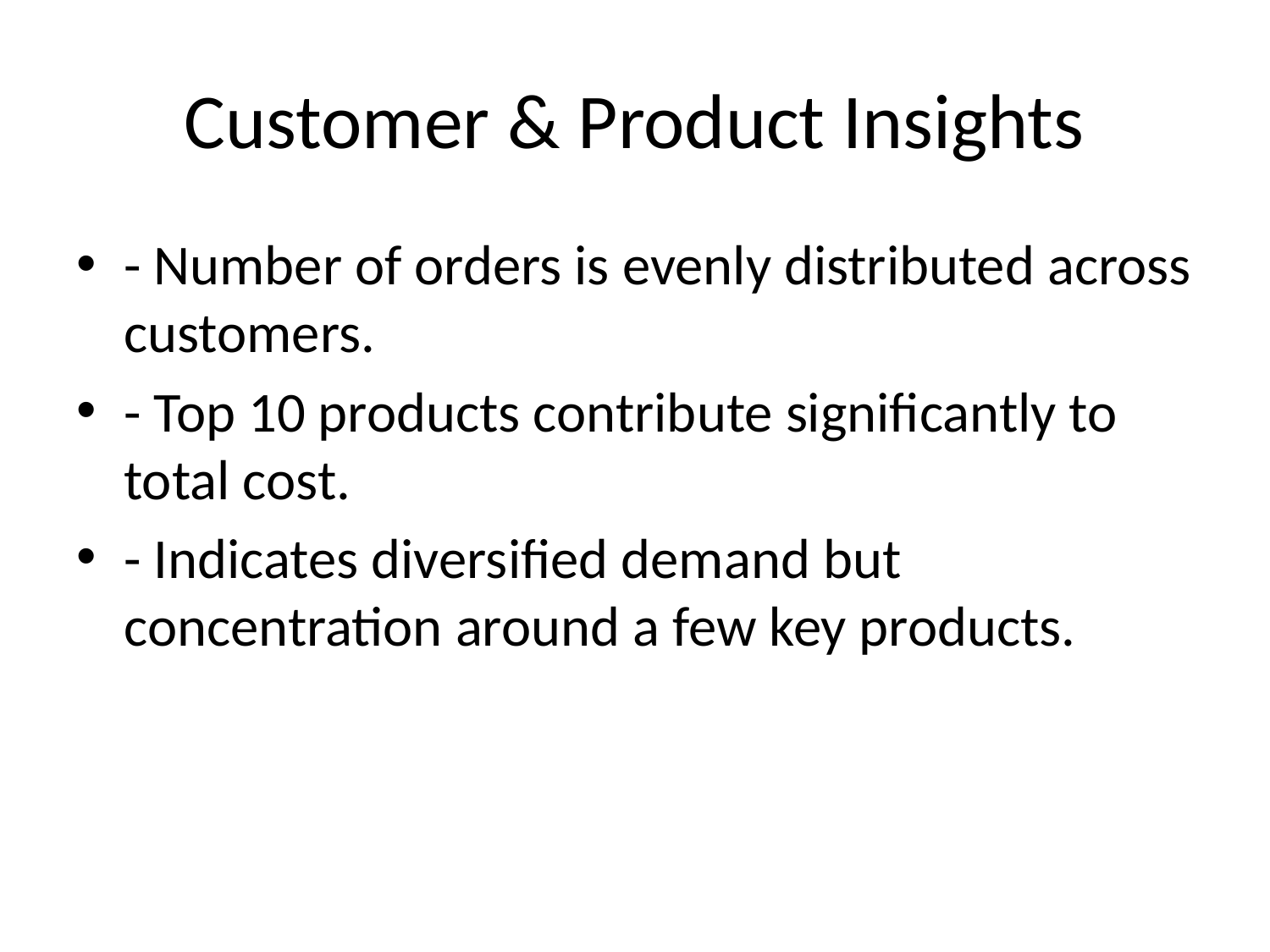

# Customer & Product Insights
- Number of orders is evenly distributed across customers.
- Top 10 products contribute significantly to total cost.
- Indicates diversified demand but concentration around a few key products.